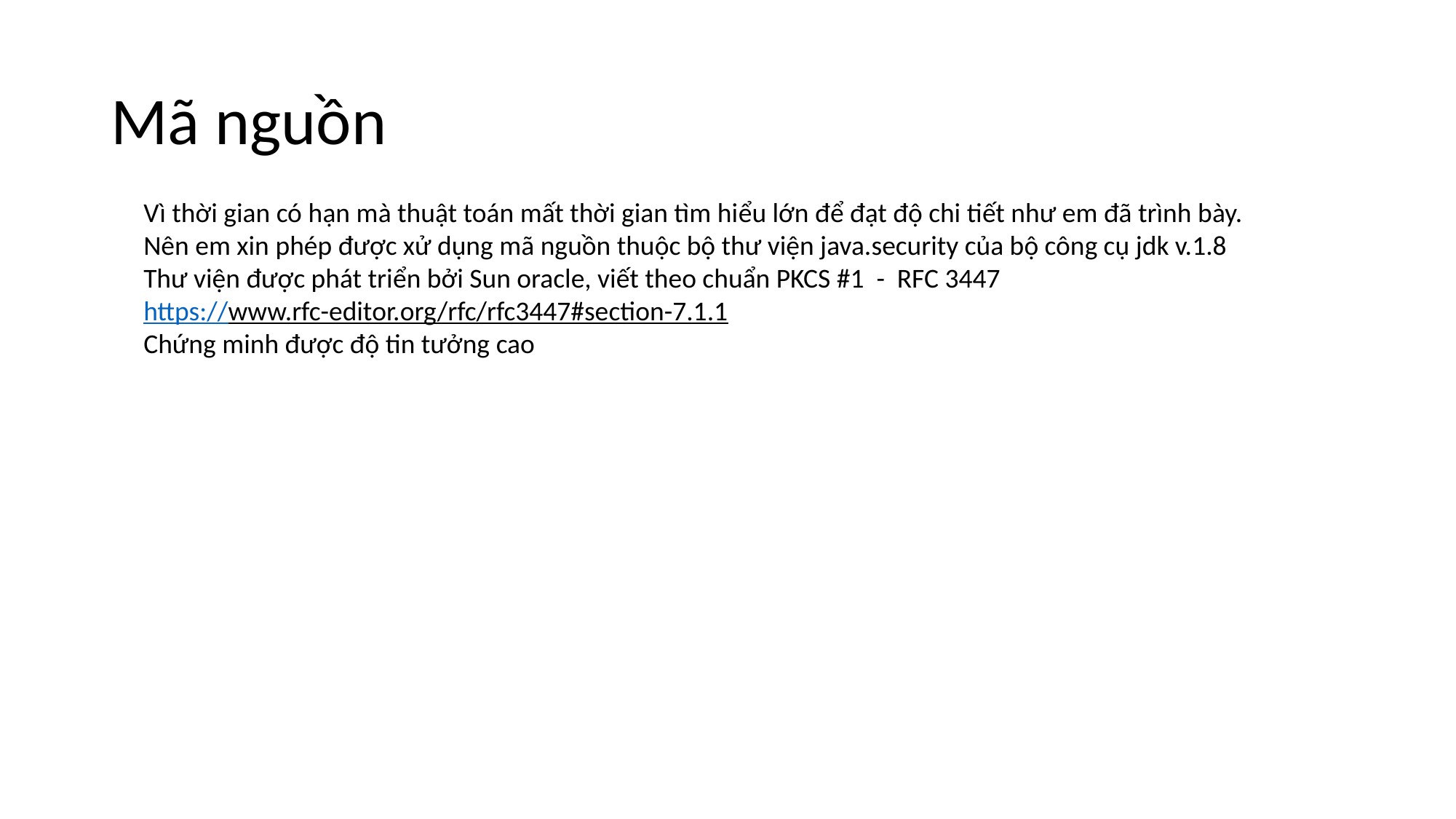

# Mã nguồn
Vì thời gian có hạn mà thuật toán mất thời gian tìm hiểu lớn để đạt độ chi tiết như em đã trình bày.
Nên em xin phép được xử dụng mã nguồn thuộc bộ thư viện java.security của bộ công cụ jdk v.1.8
Thư viện được phát triển bởi Sun oracle, viết theo chuẩn PKCS #1  -  RFC 3447
https://www.rfc-editor.org/rfc/rfc3447#section-7.1.1
Chứng minh được độ tin tưởng cao